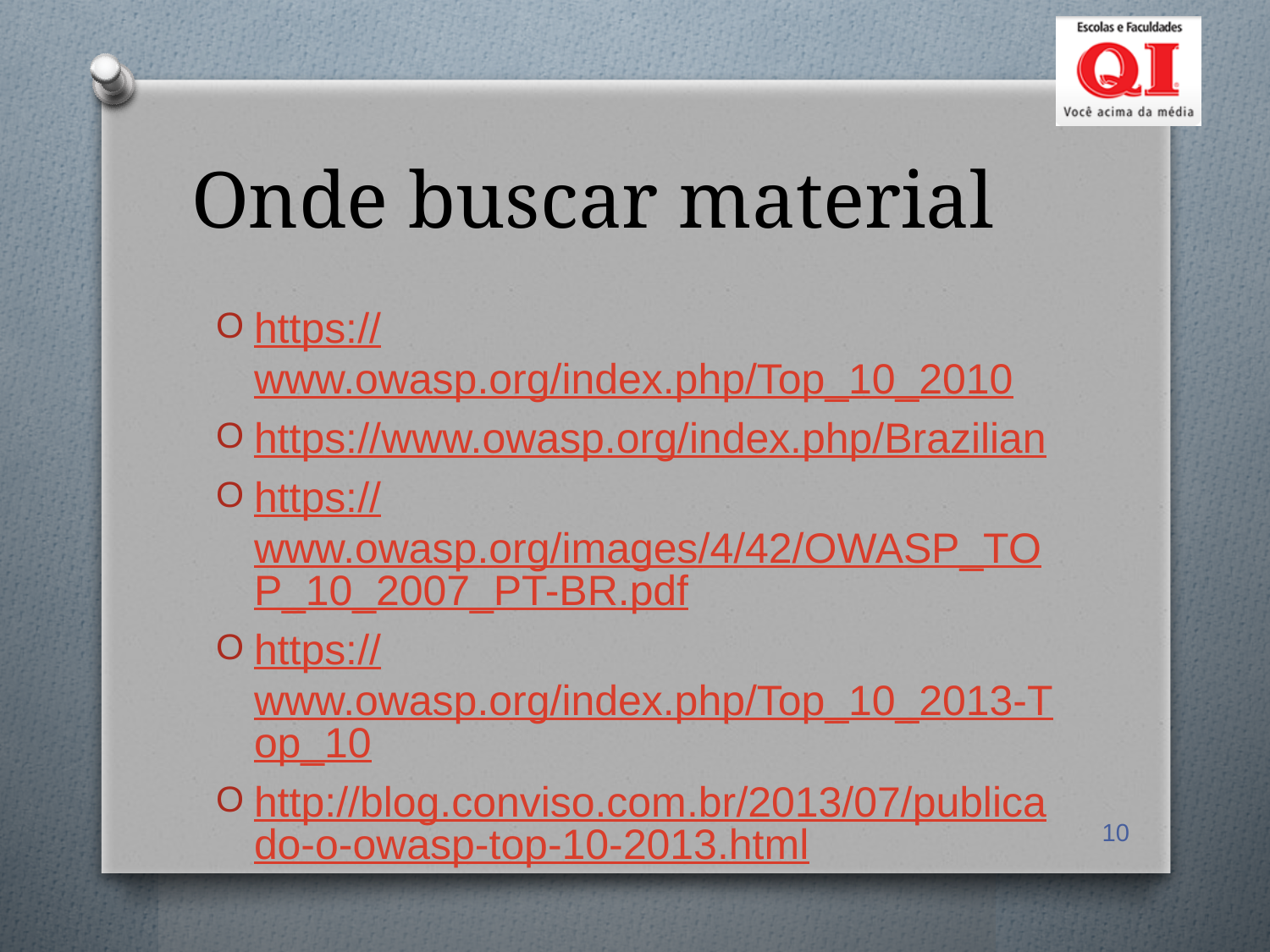

# Onde buscar material
https://www.owasp.org/index.php/Top_10_2010
https://www.owasp.org/index.php/Brazilian
https://www.owasp.org/images/4/42/OWASP_TOP_10_2007_PT-BR.pdf
https://www.owasp.org/index.php/Top_10_2013-Top_10
http://blog.conviso.com.br/2013/07/publicado-o-owasp-top-10-2013.html
10